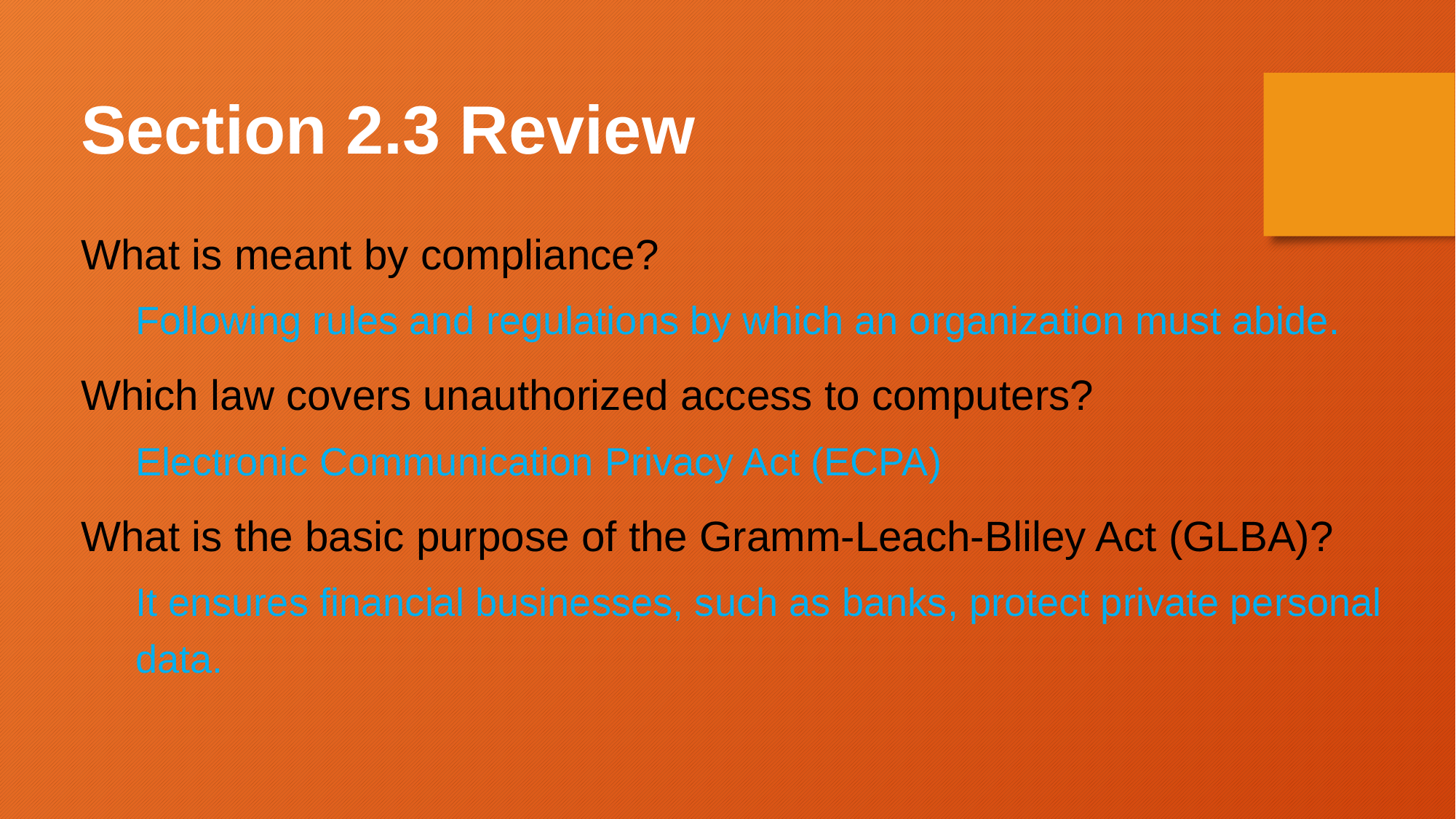

Section 2.3 Review
What is meant by compliance?
Following rules and regulations by which an organization must abide.
Which law covers unauthorized access to computers?
Electronic Communication Privacy Act (ECPA)
What is the basic purpose of the Gramm-Leach-Bliley Act (GLBA)?
It ensures financial businesses, such as banks, protect private personal data.